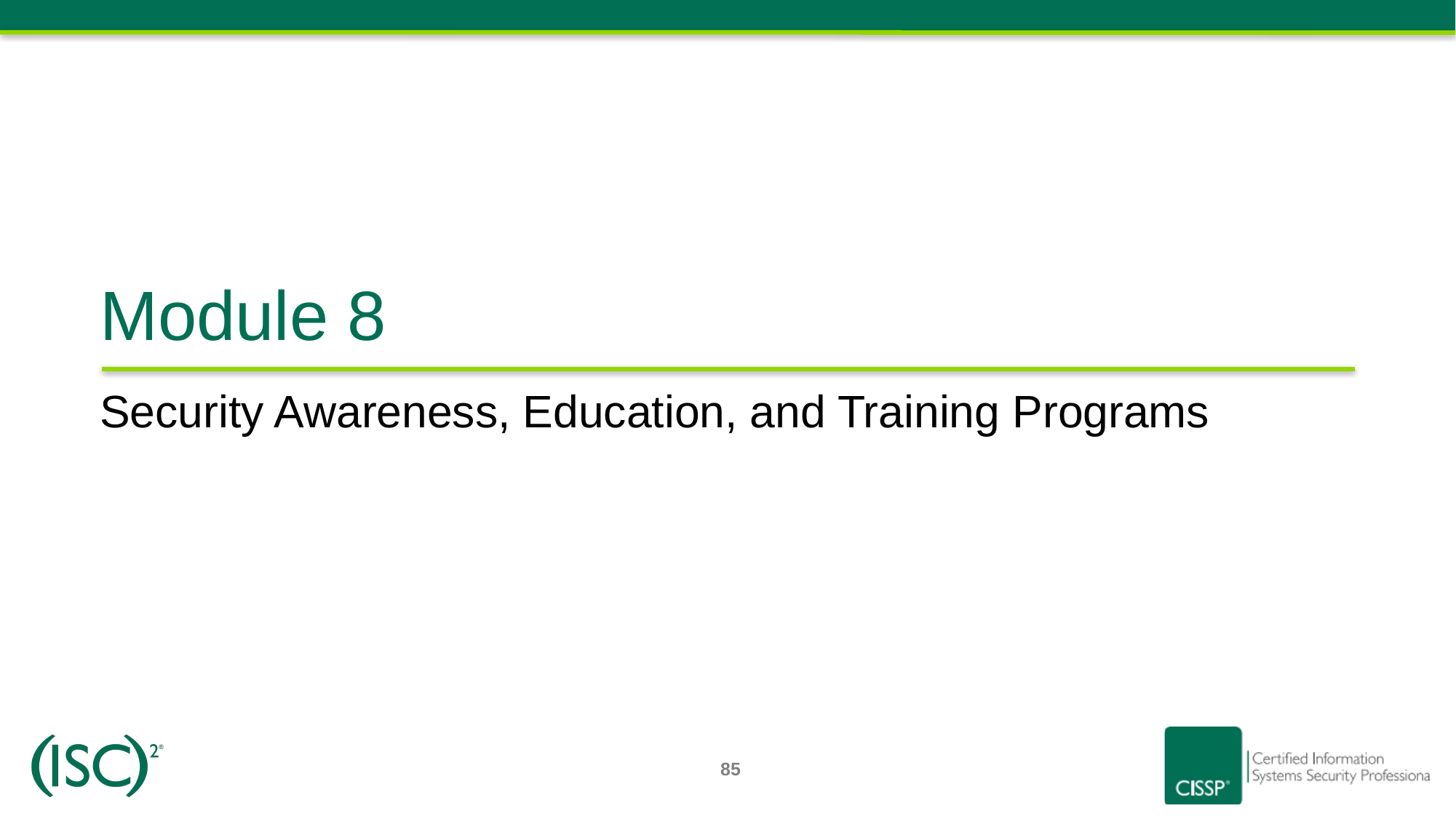

Module 8
# Security Awareness, Education, and Training Programs